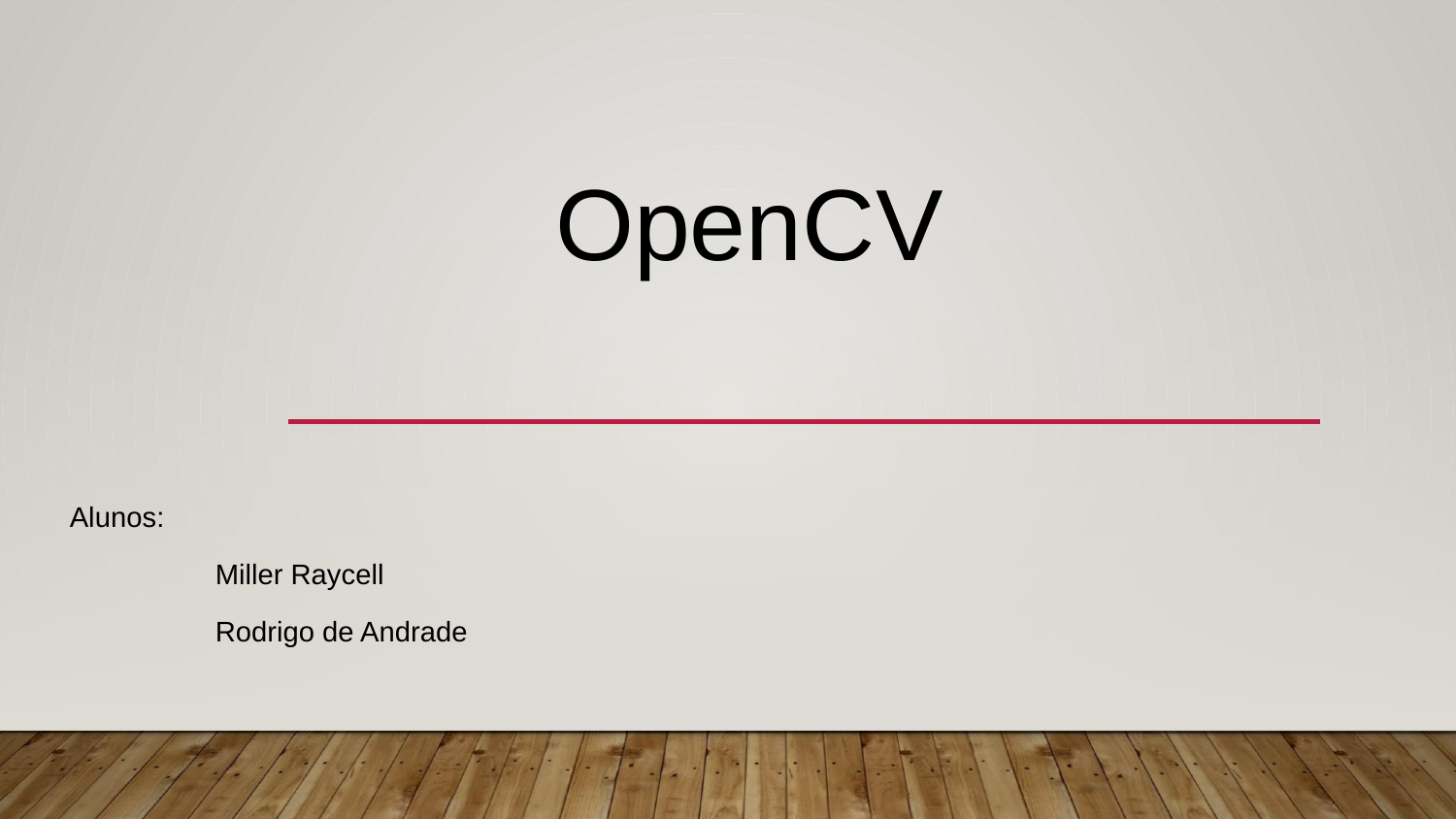

# OpenCV
Alunos:
	Miller Raycell
	Rodrigo de Andrade